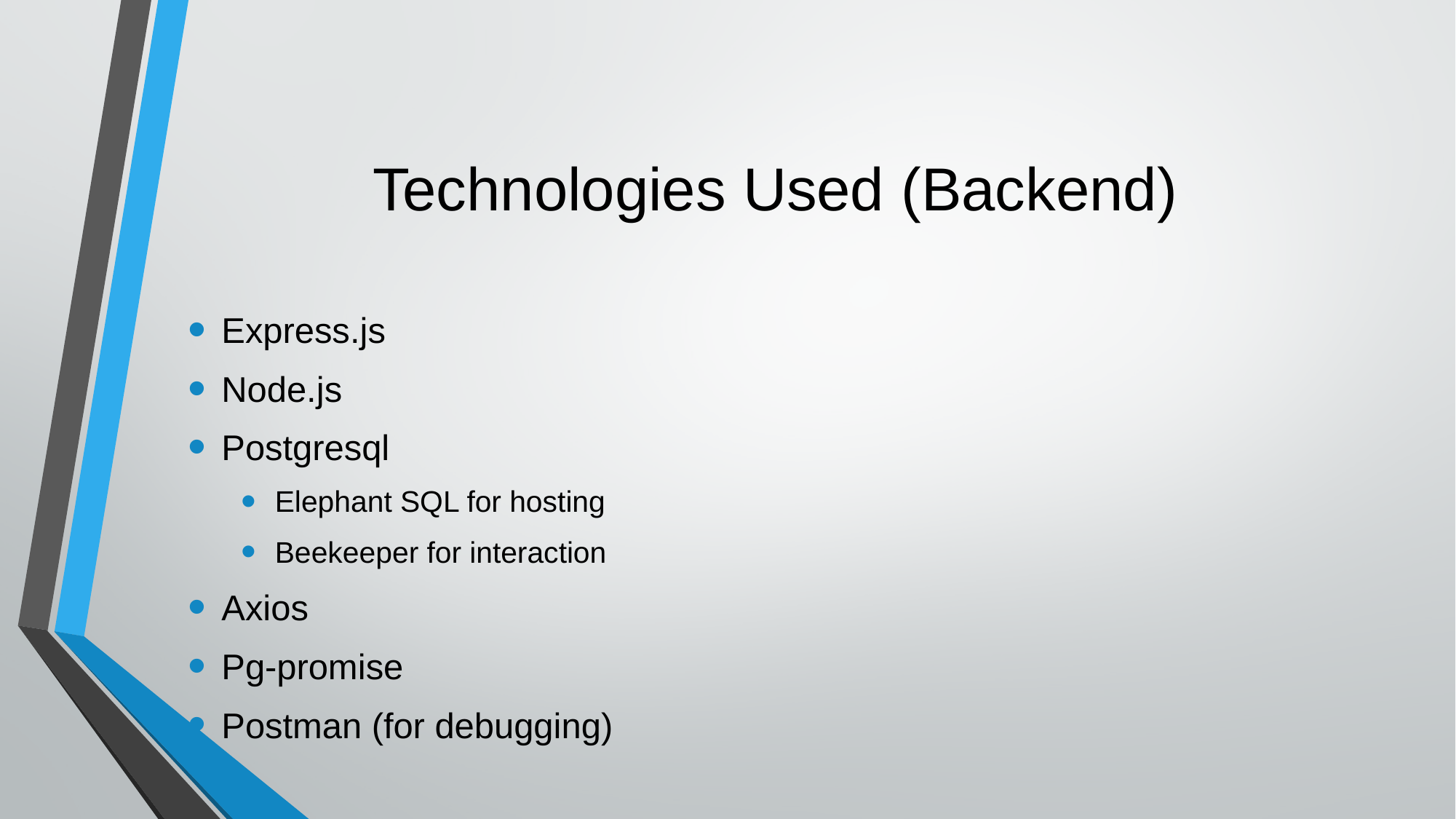

# Technologies Used (Backend)
Express.js
Node.js
Postgresql
Elephant SQL for hosting
Beekeeper for interaction
Axios
Pg-promise
Postman (for debugging)